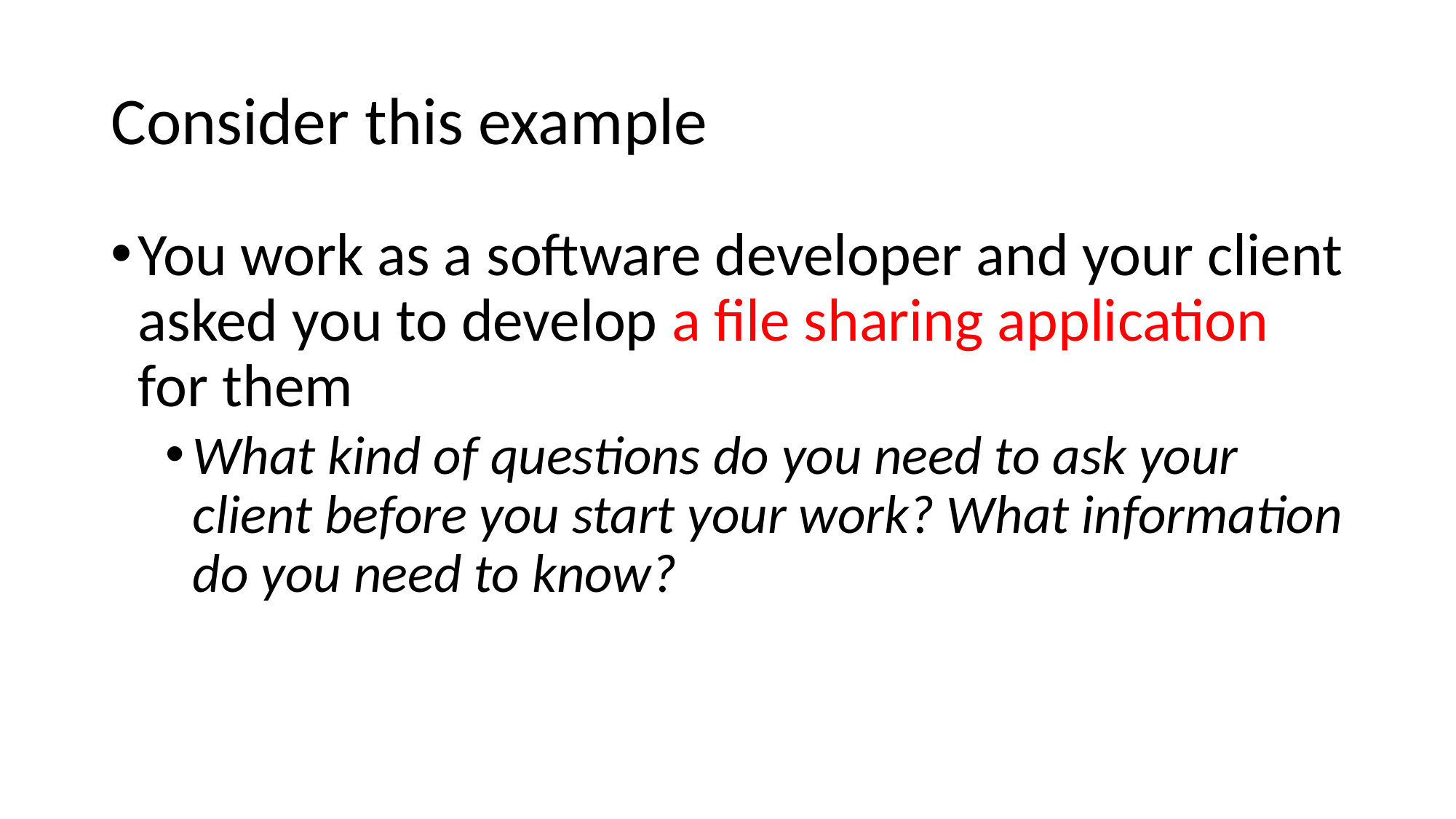

# Consider this example
You work as a software developer and your client asked you to develop a file sharing application for them
What kind of questions do you need to ask your client before you start your work? What information do you need to know?